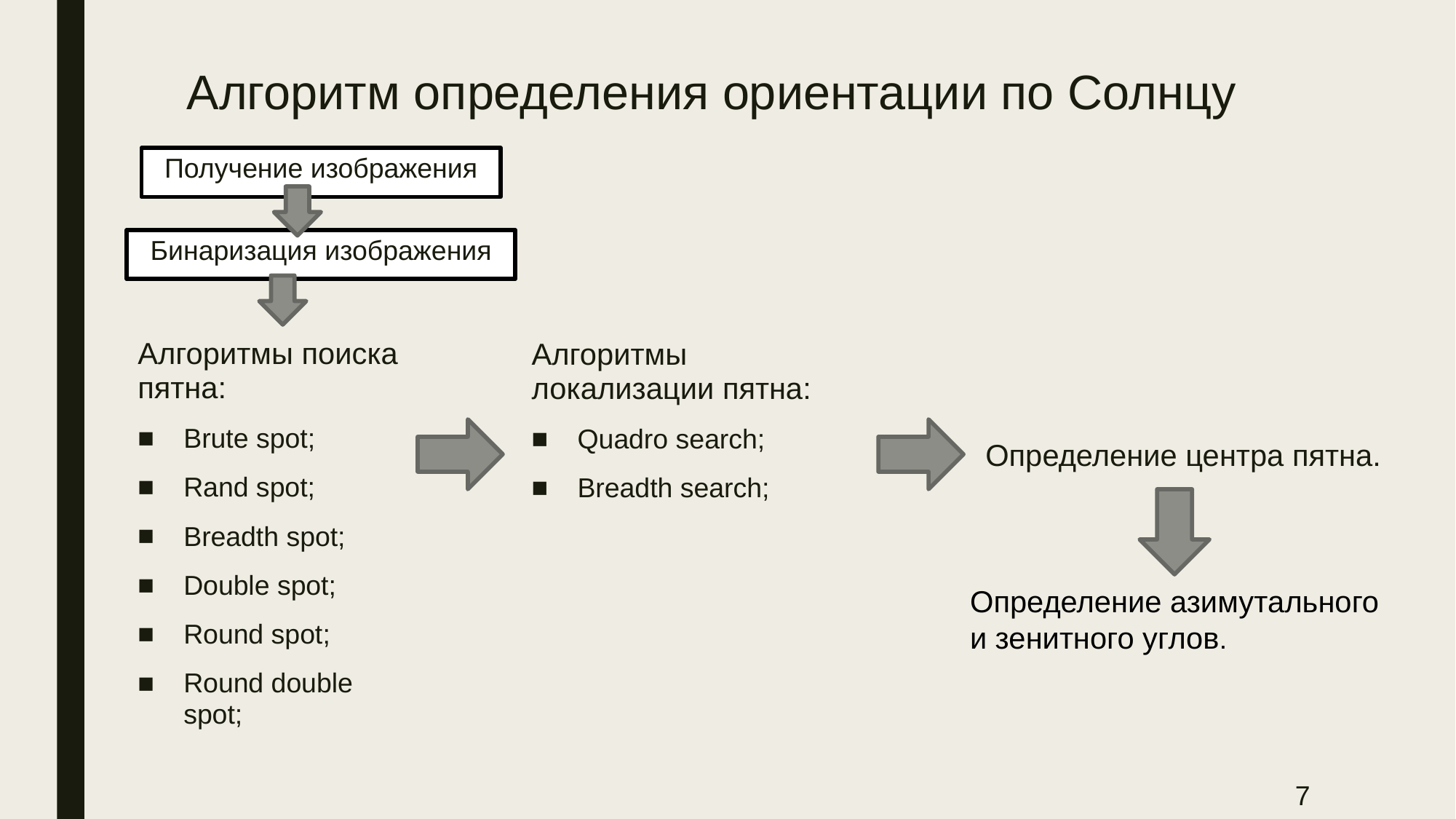

Алгоритм определения ориентации по Солнцу

Получение изображения

Бинаризация изображения

Алгоритмы поиска пятна:
Brute spot;
Rand spot;
Breadth spot;
Double spot;
Round spot;
Round double spot;

Алгоритмы локализации пятна:
Quadro search;
Breadth search;

Определение центра пятна.

Определение азимутального
и зенитного углов.
7